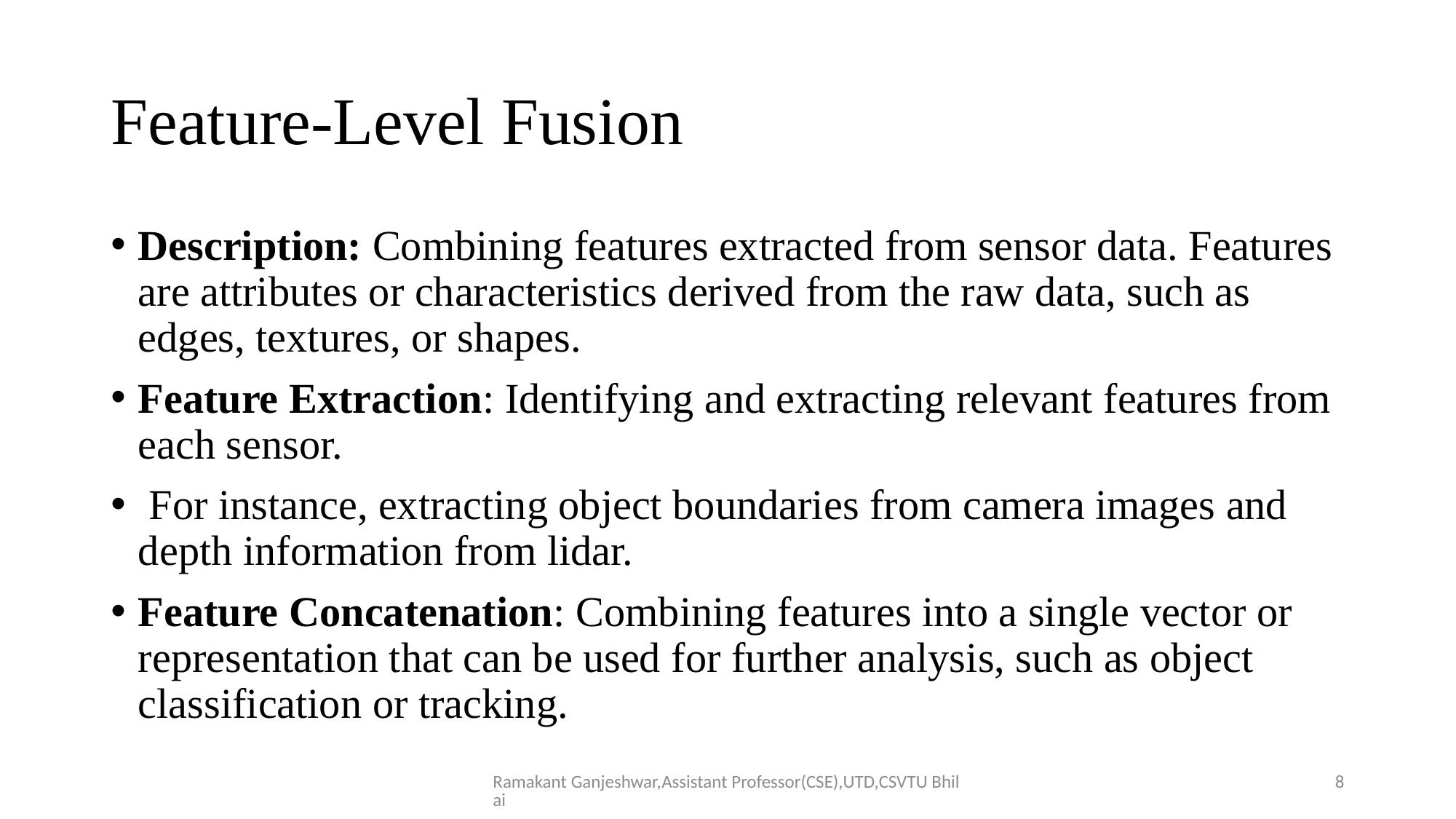

# Feature-Level Fusion
Description: Combining features extracted from sensor data. Features are attributes or characteristics derived from the raw data, such as edges, textures, or shapes.
Feature Extraction: Identifying and extracting relevant features from each sensor.
 For instance, extracting object boundaries from camera images and depth information from lidar.
Feature Concatenation: Combining features into a single vector or representation that can be used for further analysis, such as object classification or tracking.
Ramakant Ganjeshwar,Assistant Professor(CSE),UTD,CSVTU Bhilai
8